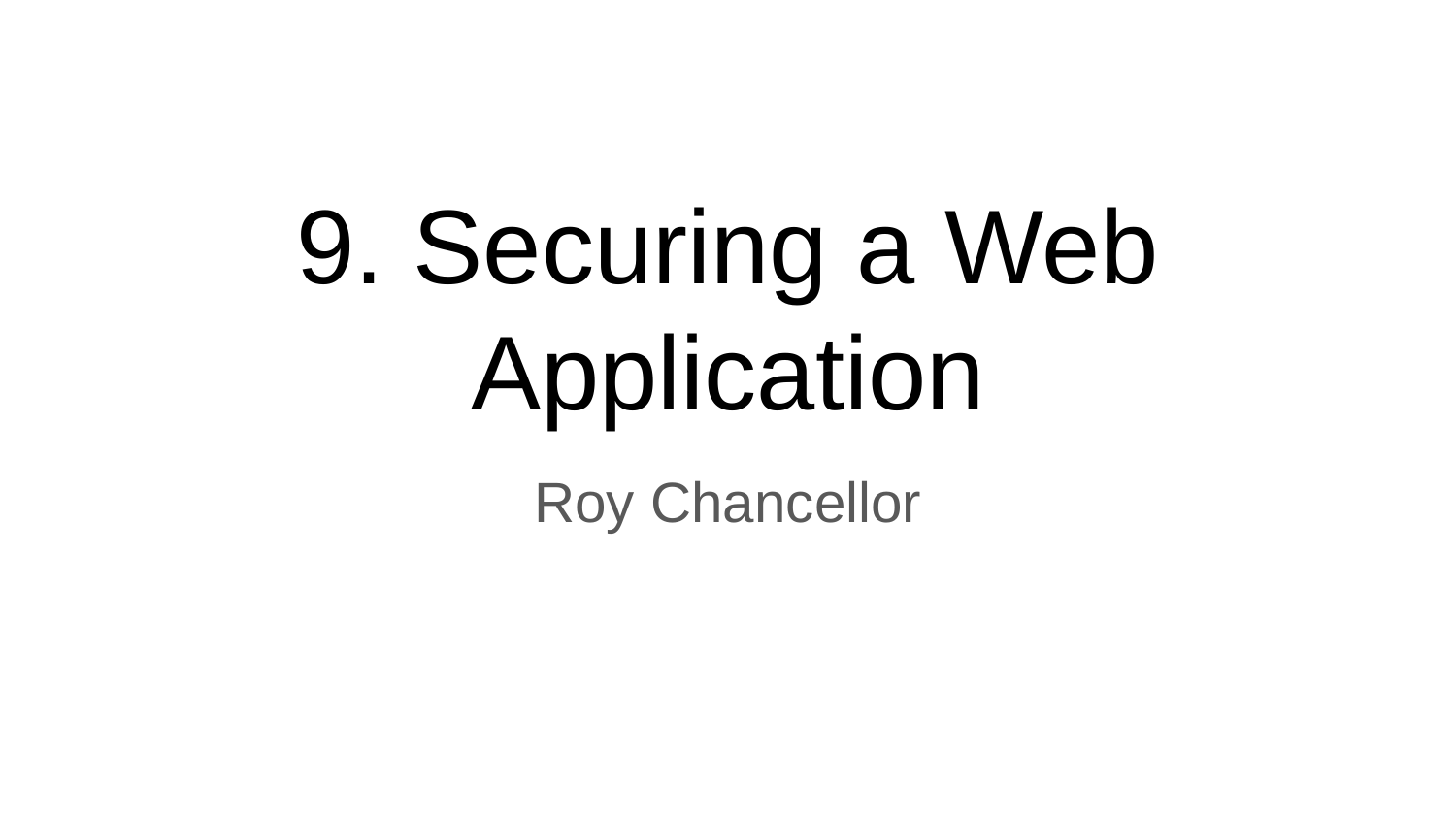

# 9. Securing a Web Application
Roy Chancellor